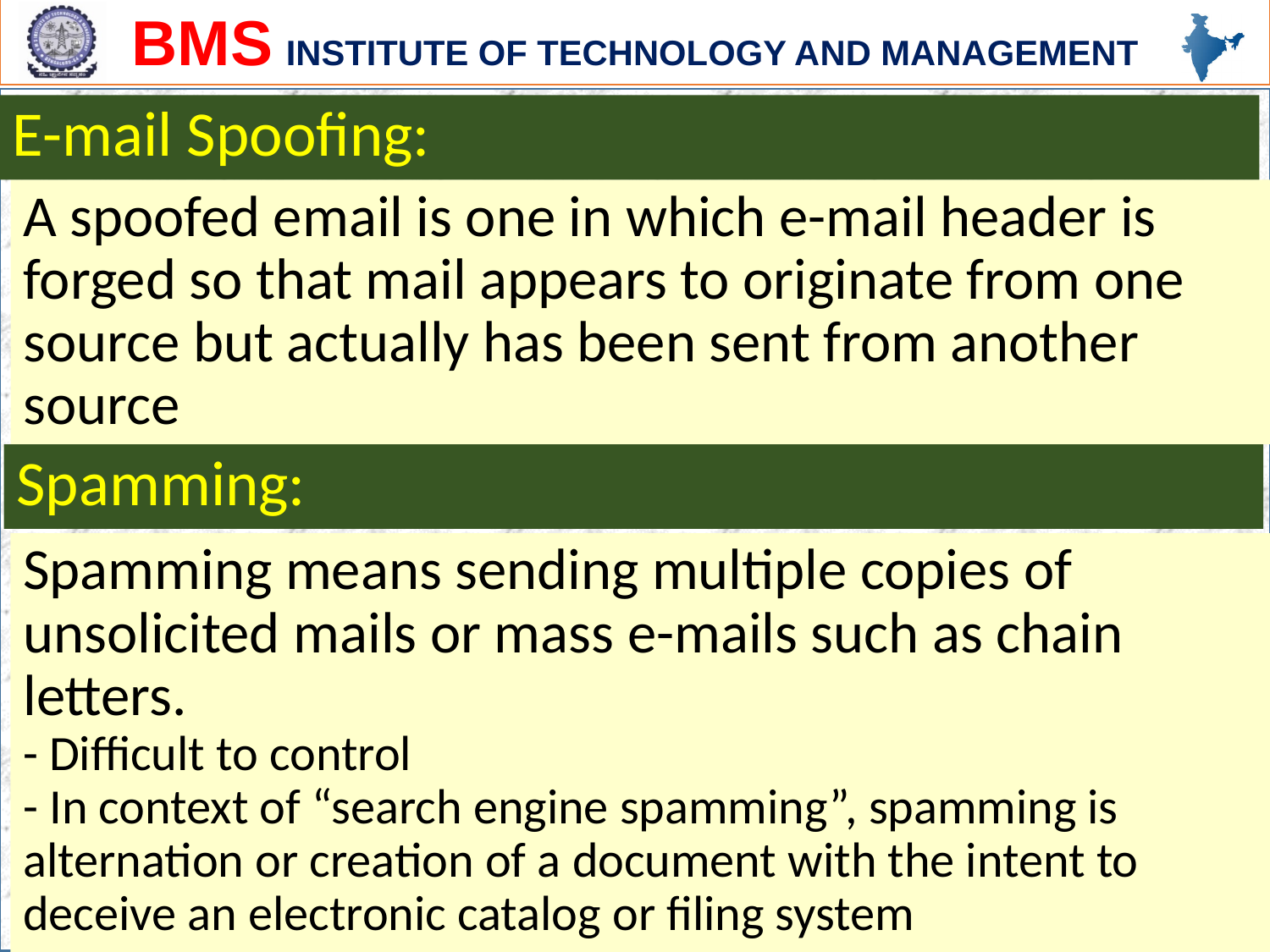

E-mail Spoofing:
# A spoofed email is one in which e-mail header is forged so that mail appears to originate from one source but actually has been sent from another source
Spamming:
Spamming means sending multiple copies of unsolicited mails or mass e-mails such as chain letters.
- Difficult to control
- In context of “search engine spamming”, spamming is alternation or creation of a document with the intent to deceive an electronic catalog or filing system
12/13/2023
20